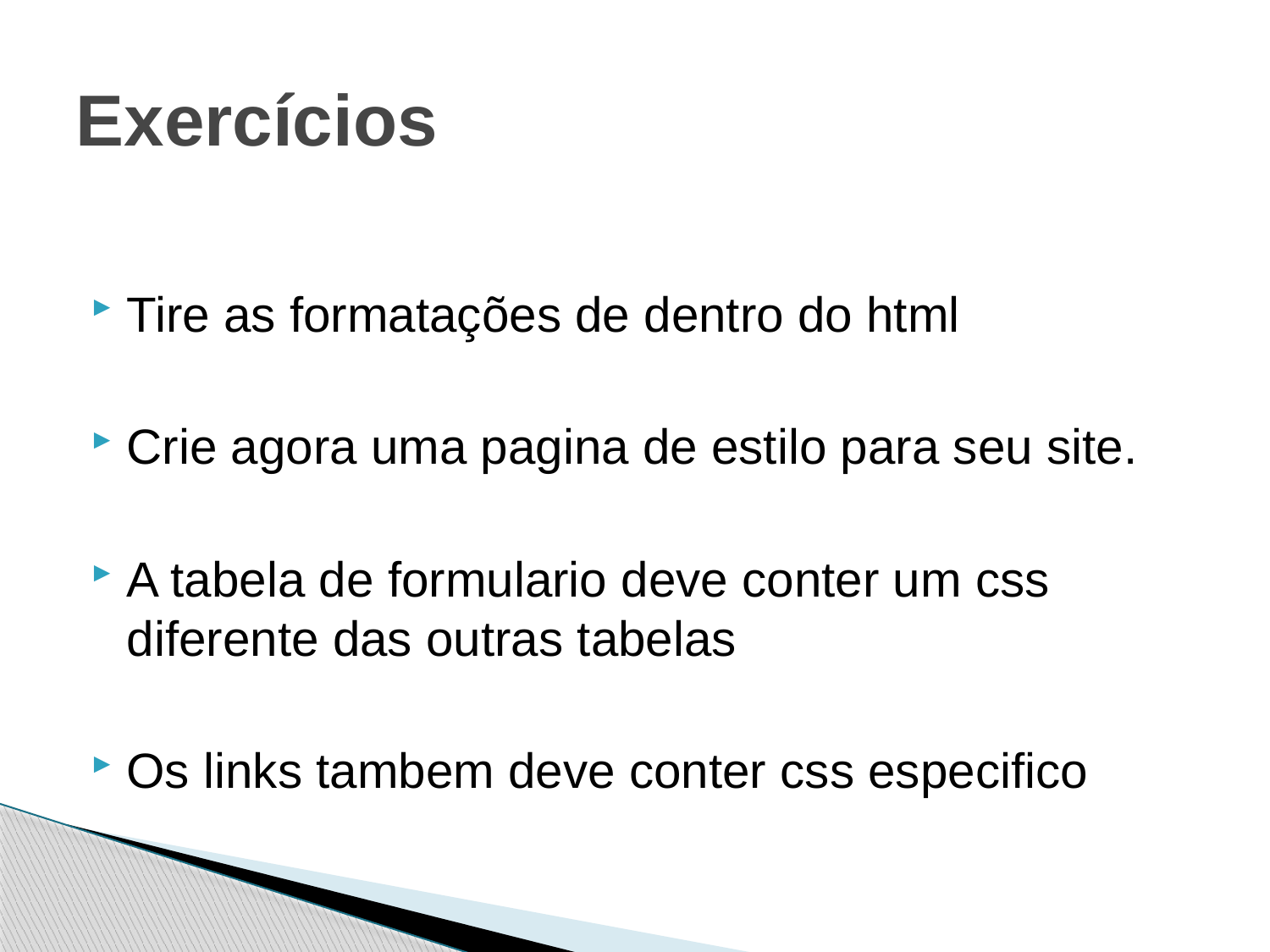

# Exercícios
Tire as formatações de dentro do html

Crie agora uma pagina de estilo para seu site.

A tabela de formulario deve conter um css diferente das outras tabelas

Os links tambem deve conter css especifico